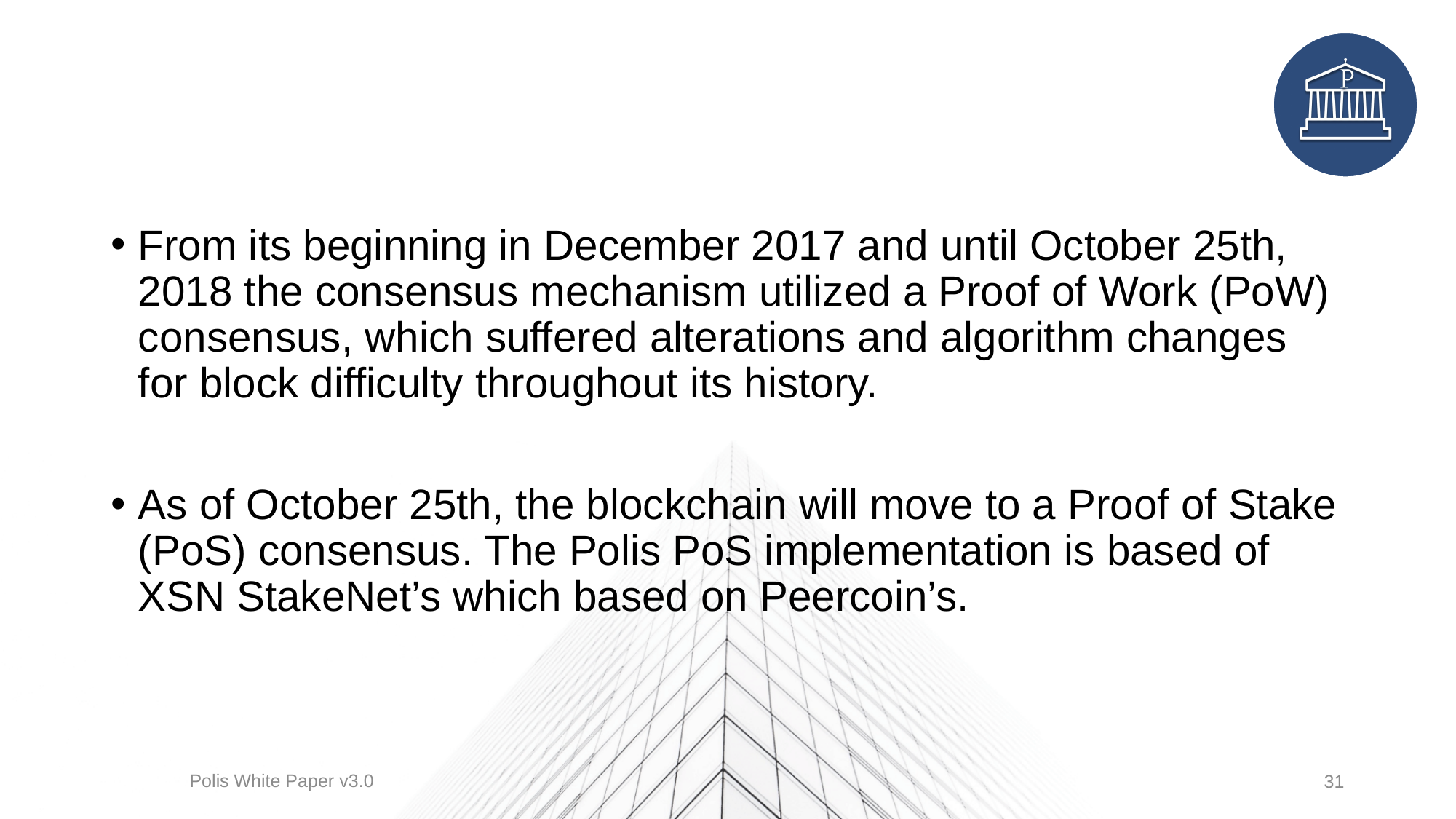

#
From its beginning in December 2017 and until October 25th, 2018 the consensus mechanism utilized a Proof of Work (PoW) consensus, which suffered alterations and algorithm changes for block difficulty throughout its history.

As of October 25th, the blockchain will move to a Proof of Stake (PoS) consensus. The Polis PoS implementation is based of XSN StakeNet’s which based on Peercoin’s.
Polis White Paper v3.0
31